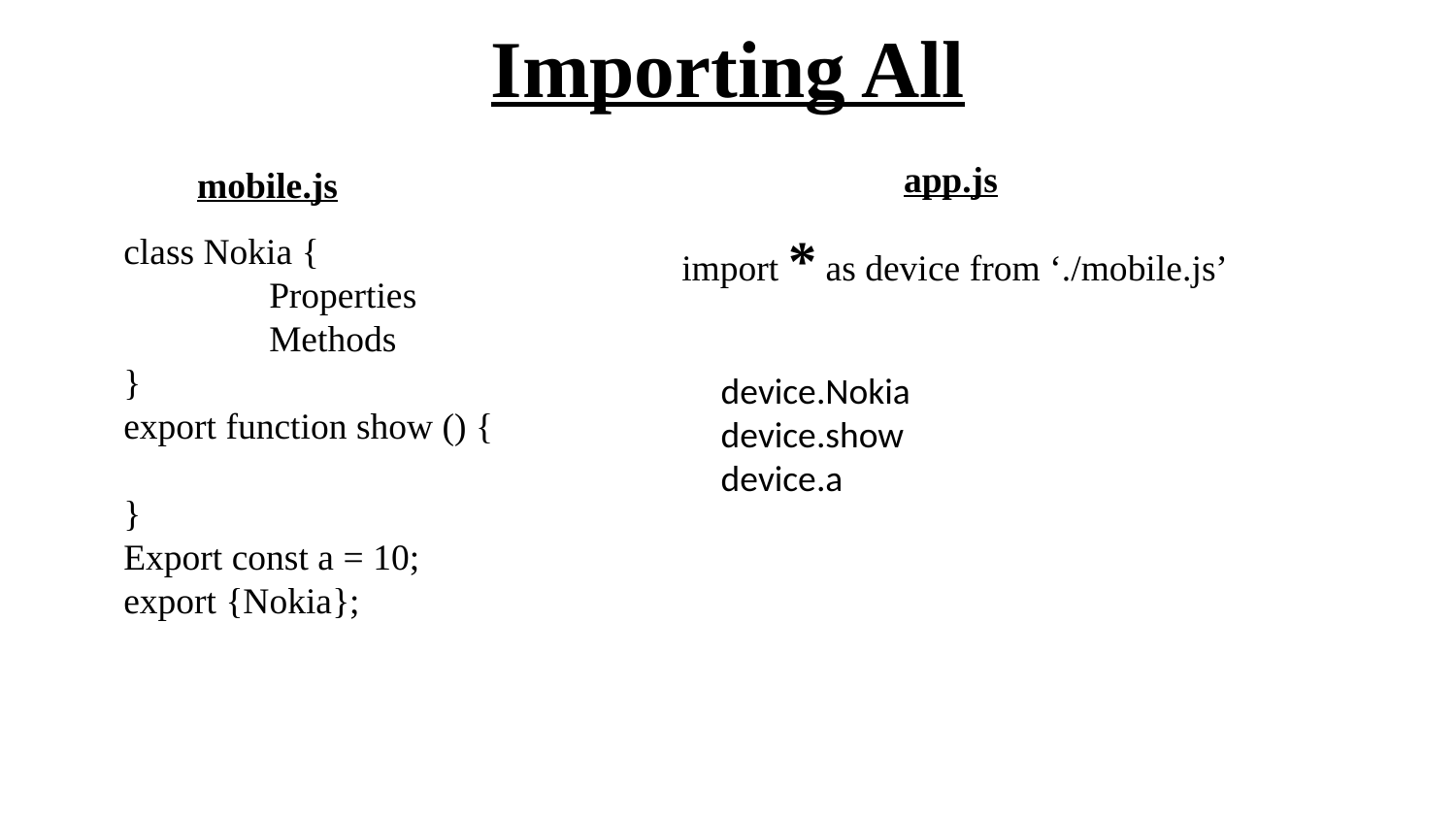

# Importing All
app.js
mobile.js
import * as device from ‘./mobile.js’
class Nokia {
	Properties
	Methods
}
export function show () {

}
Export const a = 10;
export {Nokia};
device.Nokia
device.show
device.a